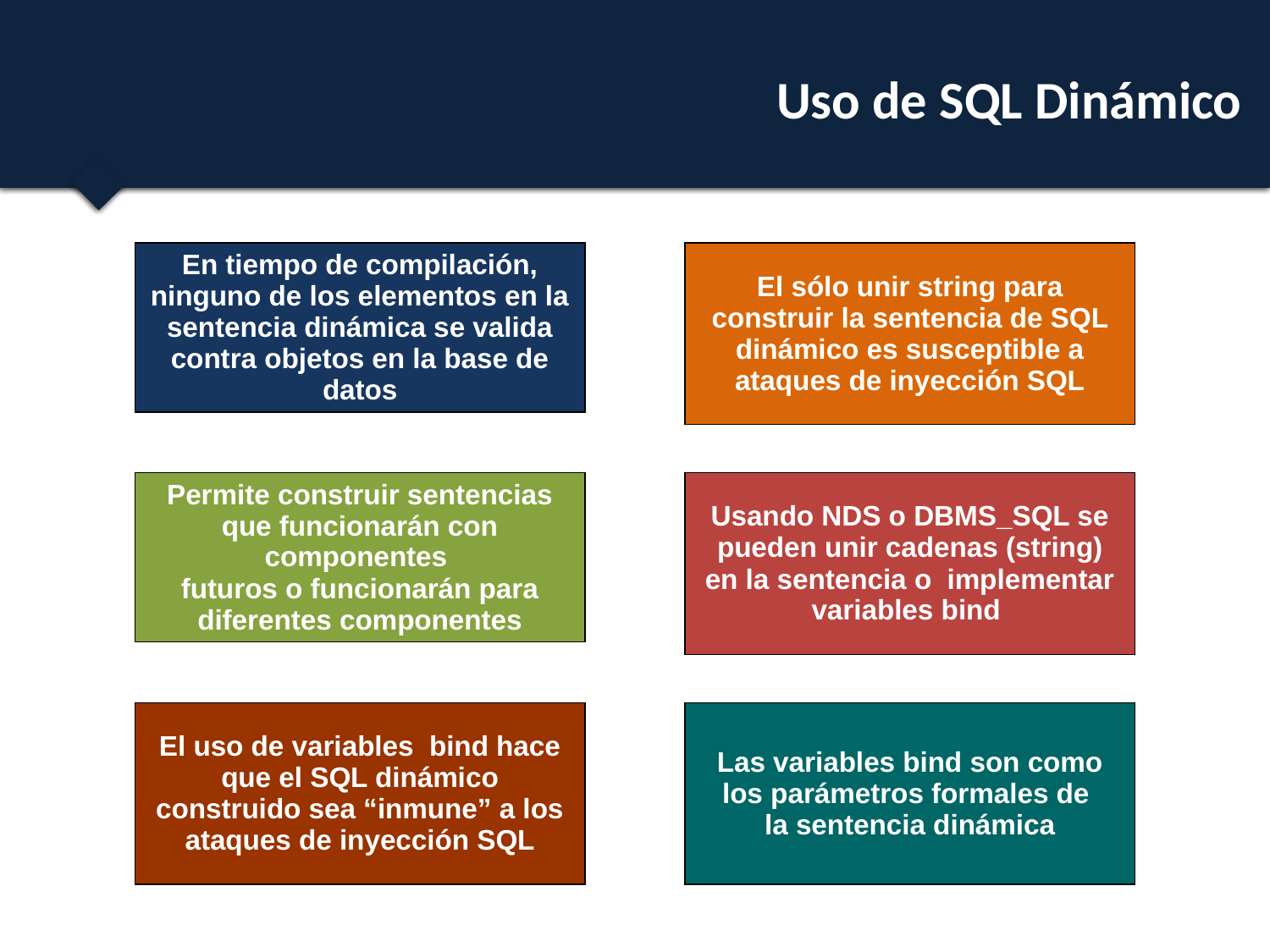

# Uso de SQL Dinámico
| En tiempo de compilación, ninguno de los elementos en la sentencia dinámica se valida contra objetos en la base de datos |
| --- |
| El sólo unir string para construir la sentencia de SQL dinámico es susceptible a ataques de inyección SQL |
| --- |
| Permite construir sentencias que funcionarán con componentes futuros o funcionarán para diferentes componentes |
| --- |
| Usando NDS o DBMS\_SQL se pueden unir cadenas (string) en la sentencia o implementar variables bind |
| --- |
| El uso de variables bind hace que el SQL dinámico construido sea “inmune” a los ataques de inyección SQL |
| --- |
| Las variables bind son como los parámetros formales de la sentencia dinámica |
| --- |